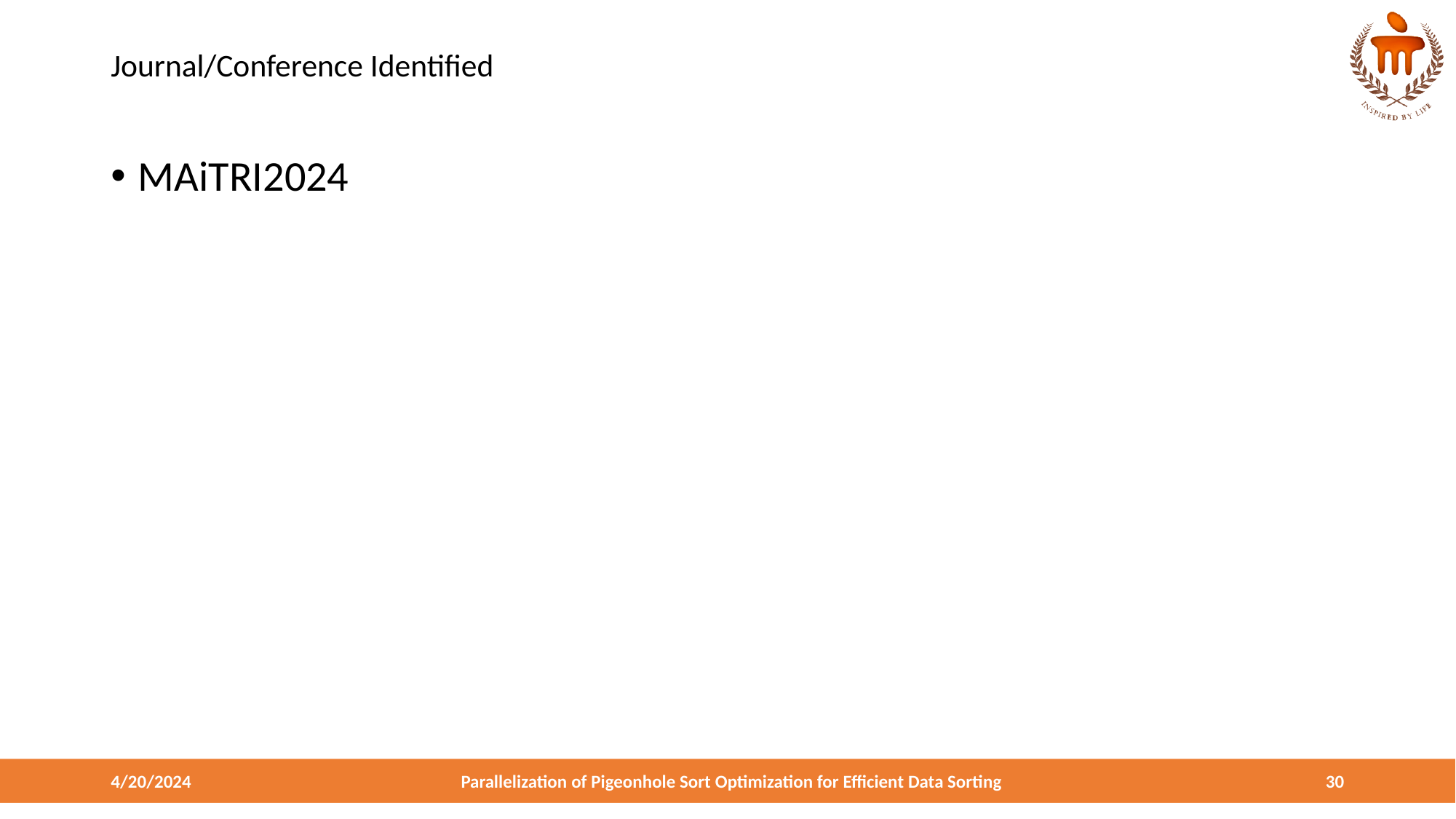

# Journal/Conference Identified
MAiTRI2024
4/20/2024
Parallelization of Pigeonhole Sort Optimization for Efficient Data Sorting
30